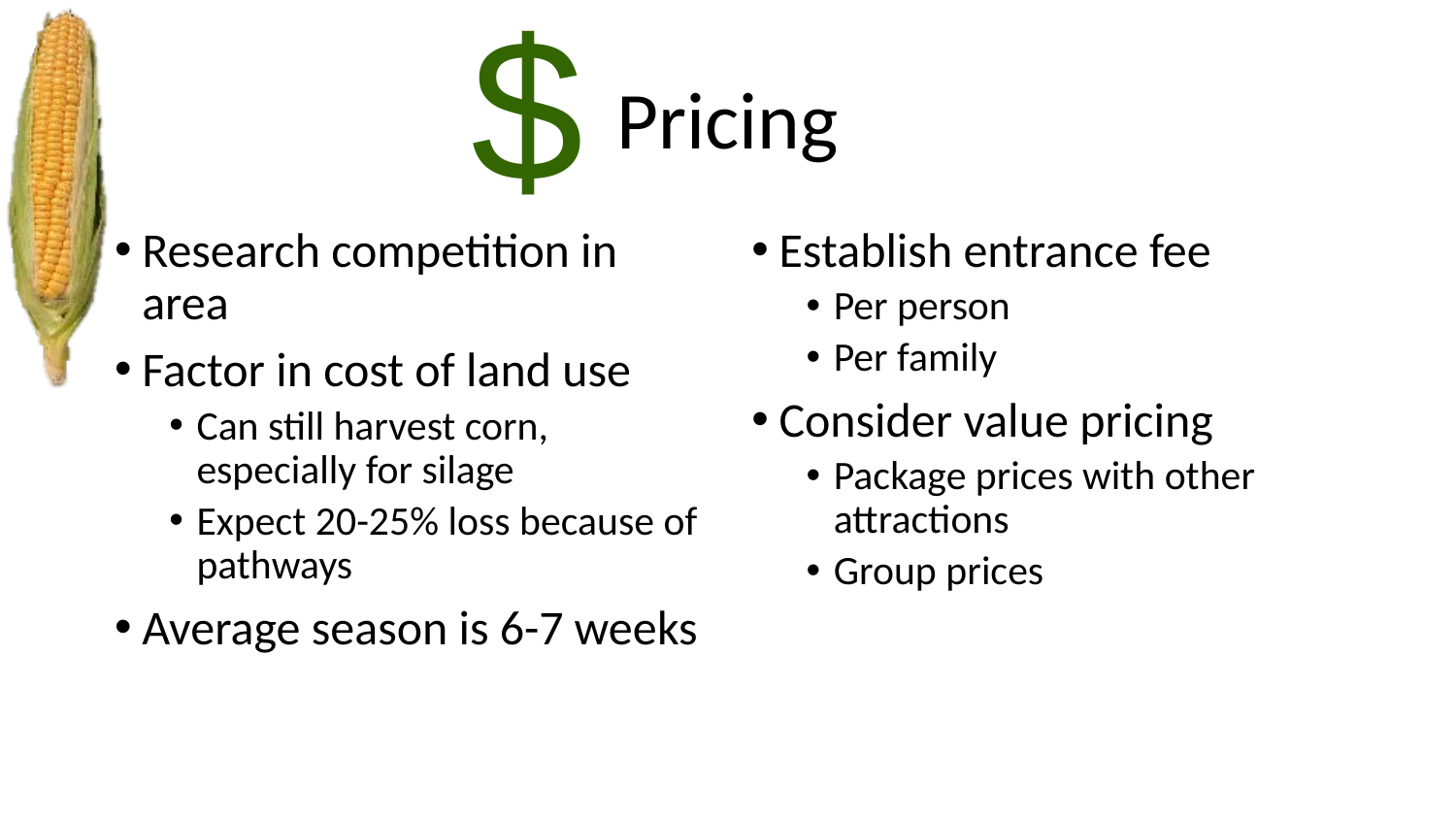

$
# Pricing
Research competition in area
Factor in cost of land use
Can still harvest corn, especially for silage
Expect 20-25% loss because of pathways
Average season is 6-7 weeks
Establish entrance fee
Per person
Per family
Consider value pricing
Package prices with other attractions
Group prices